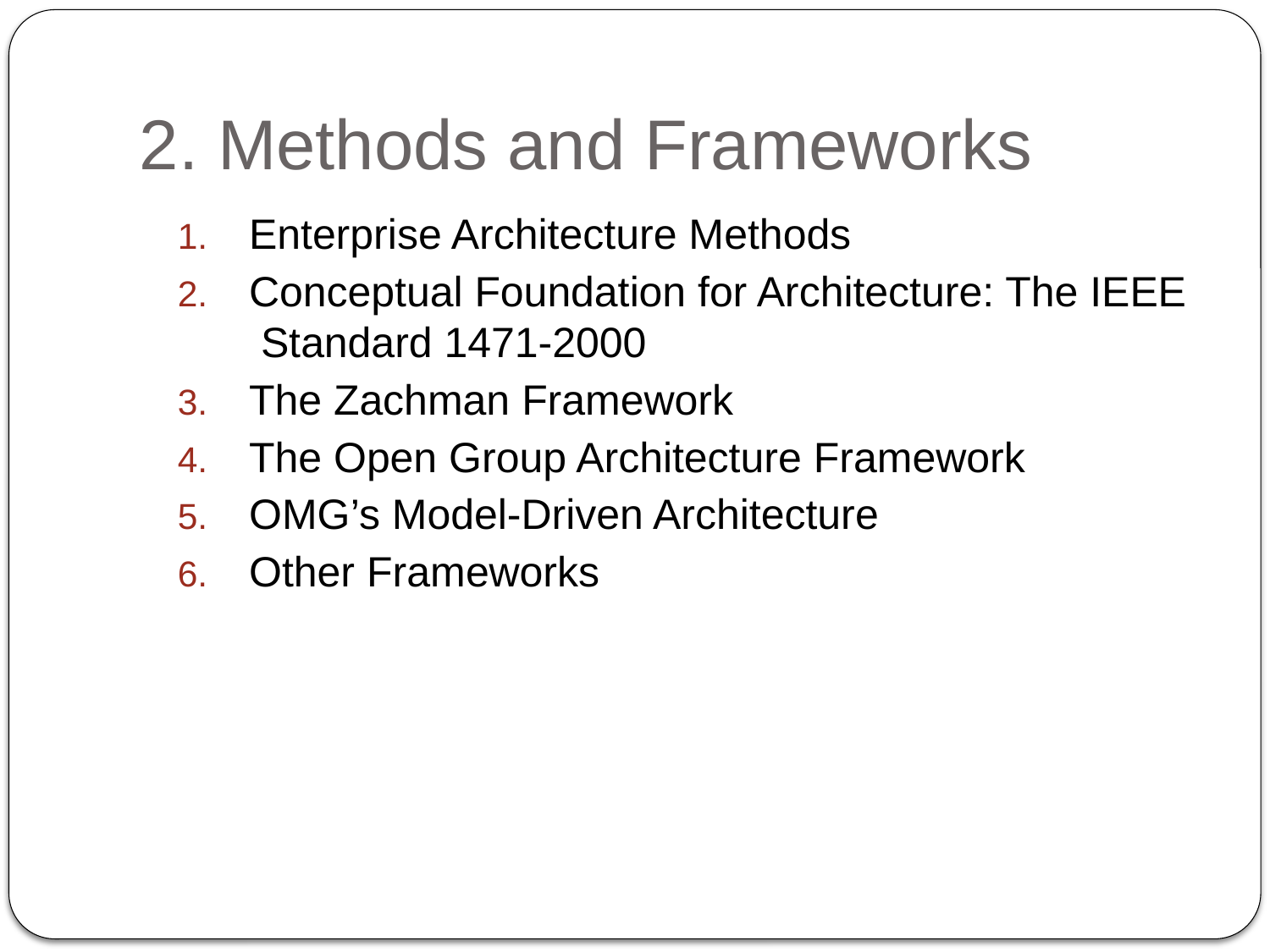

# 2. Methods and Frameworks
Enterprise Architecture Methods
Conceptual Foundation for Architecture: The IEEE  Standard 1471-2000
The Zachman Framework
The Open Group Architecture Framework
OMG’s Model-Driven Architecture
Other Frameworks